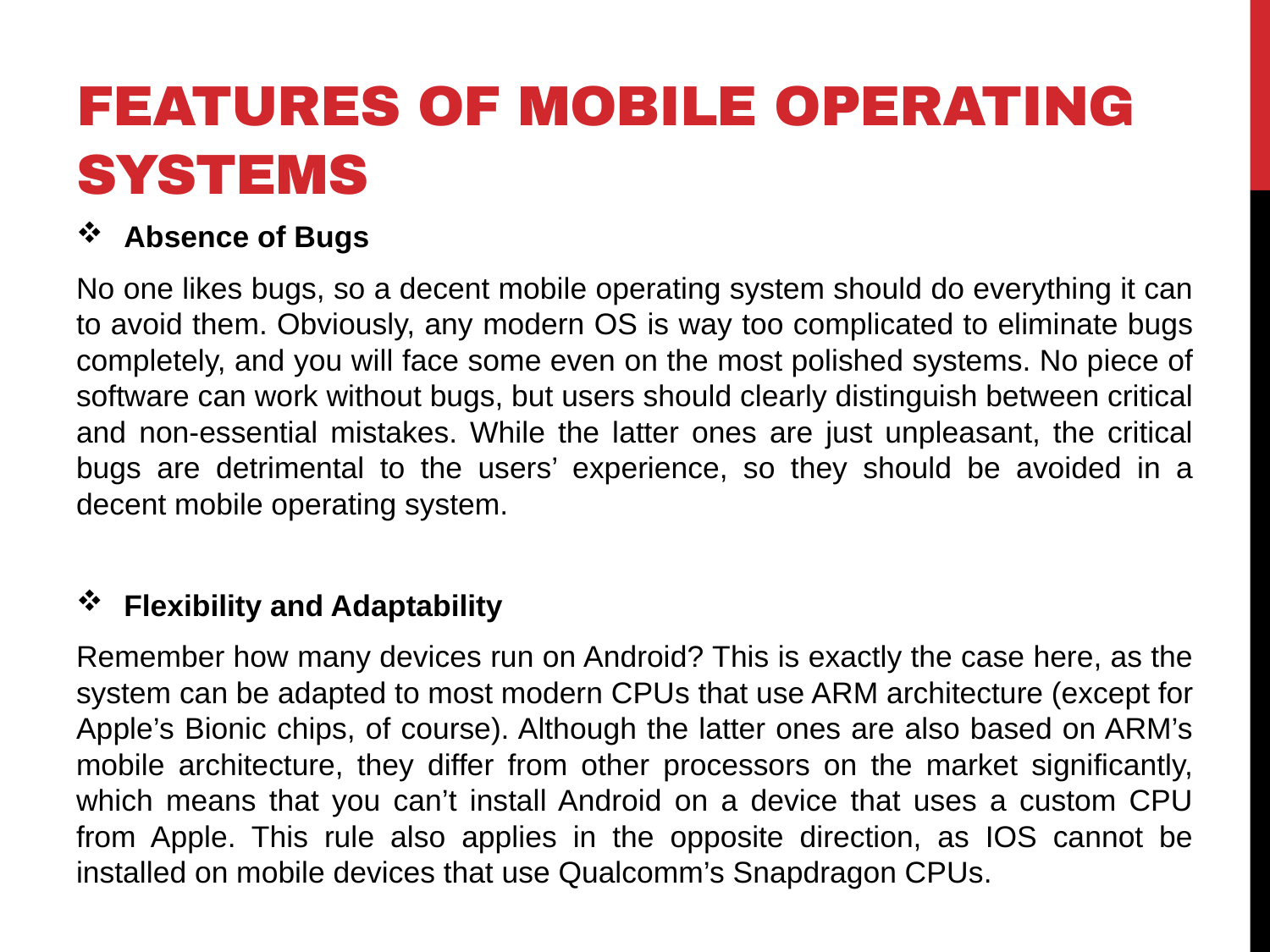

# Features of mobile operating systems
Absence of Bugs
No one likes bugs, so a decent mobile operating system should do everything it can to avoid them. Obviously, any modern OS is way too complicated to eliminate bugs completely, and you will face some even on the most polished systems. No piece of software can work without bugs, but users should clearly distinguish between critical and non-essential mistakes. While the latter ones are just unpleasant, the critical bugs are detrimental to the users’ experience, so they should be avoided in a decent mobile operating system.

Flexibility and Adaptability
Remember how many devices run on Android? This is exactly the case here, as the system can be adapted to most modern CPUs that use ARM architecture (except for Apple’s Bionic chips, of course). Although the latter ones are also based on ARM’s mobile architecture, they differ from other processors on the market significantly, which means that you can’t install Android on a device that uses a custom CPU from Apple. This rule also applies in the opposite direction, as IOS cannot be installed on mobile devices that use Qualcomm’s Snapdragon CPUs.